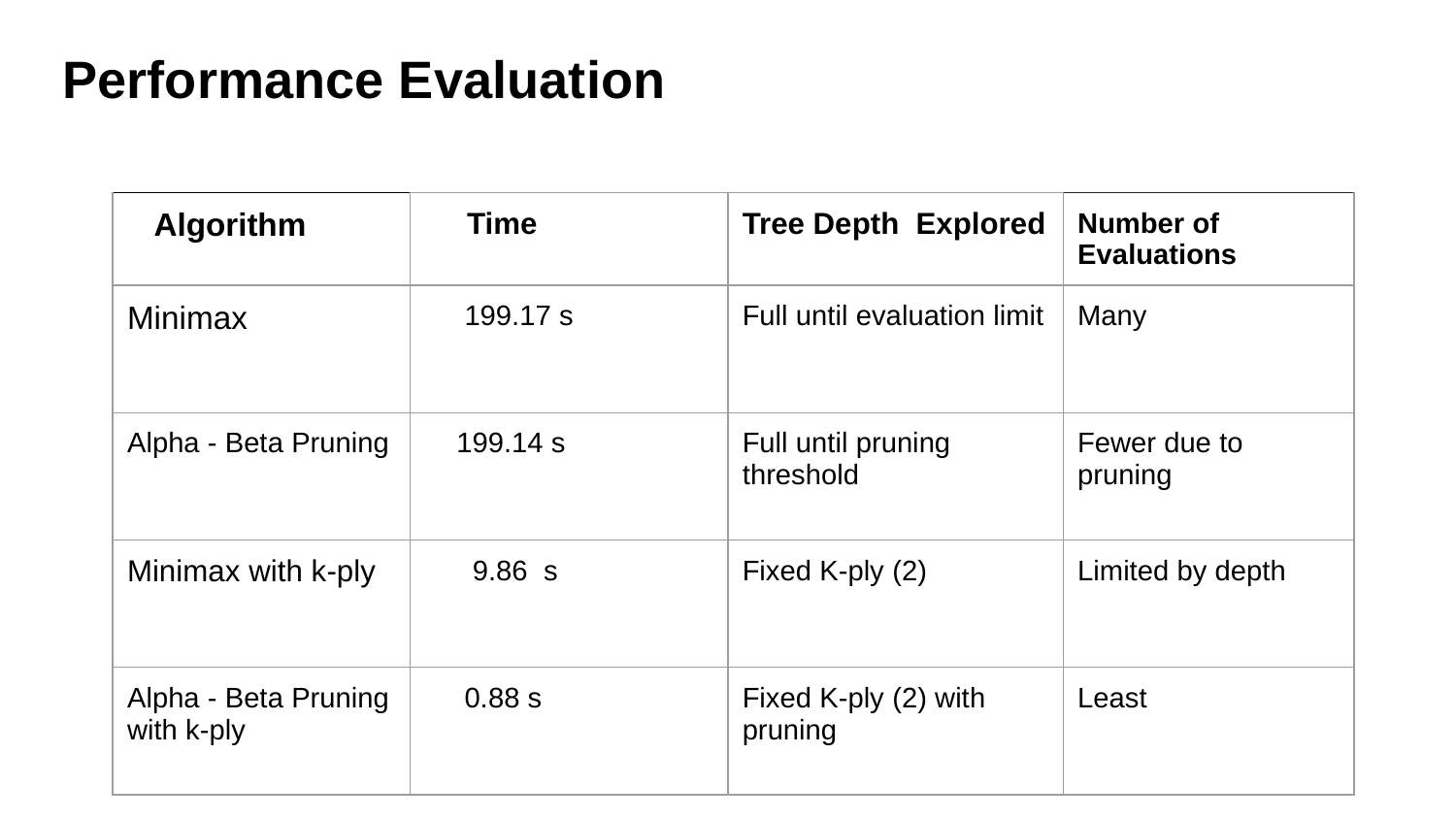

Performance Evaluation
| Algorithm | Time | Tree Depth Explored | Number of Evaluations |
| --- | --- | --- | --- |
| Minimax | 199.17 s | Full until evaluation limit | Many |
| Alpha - Beta Pruning | 199.14 s | Full until pruning threshold | Fewer due to pruning |
| Minimax with k-ply | 9.86 s | Fixed K-ply (2) | Limited by depth |
| Alpha - Beta Pruning with k-ply | 0.88 s | Fixed K-ply (2) with pruning | Least |